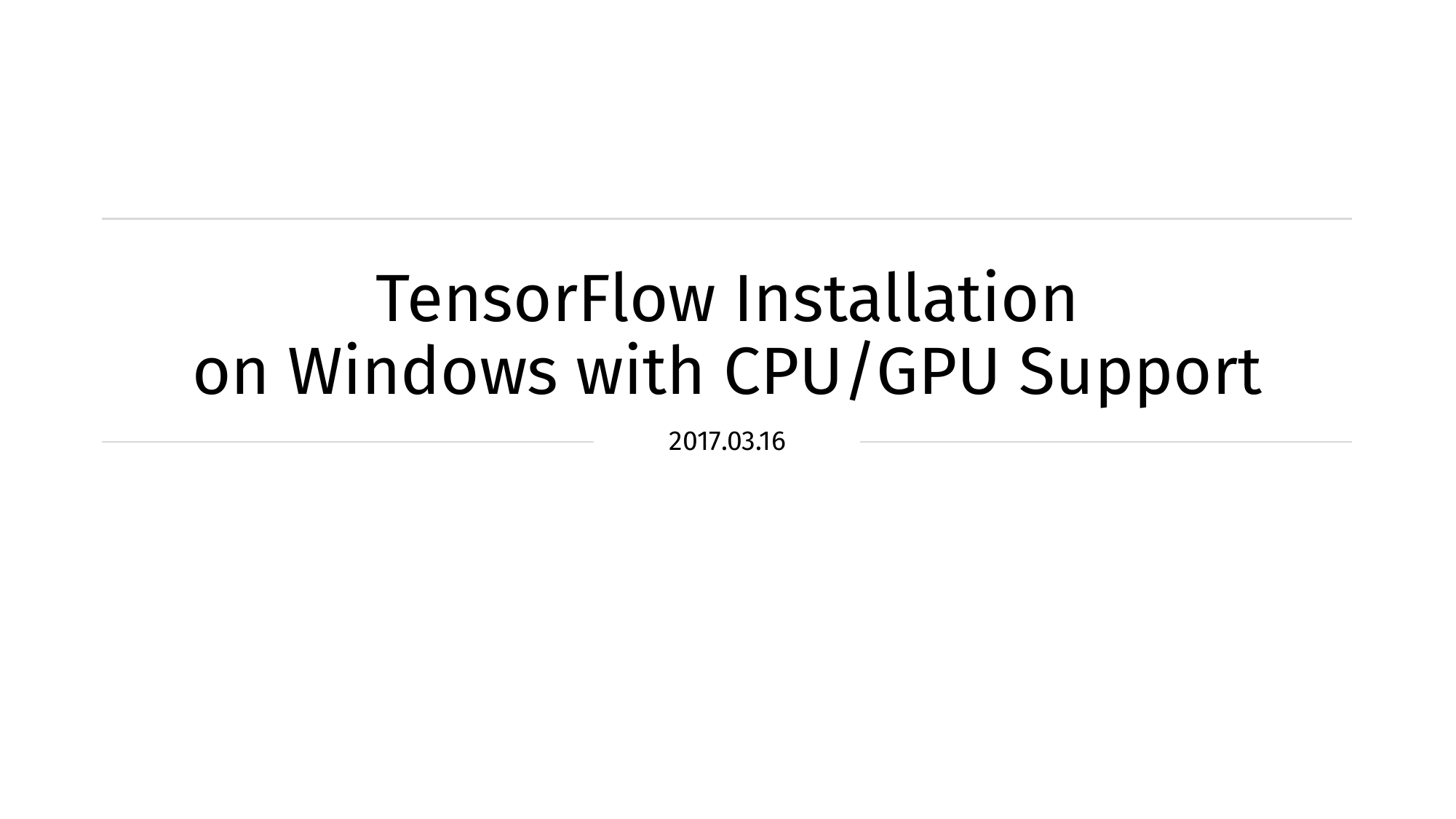

# TensorFlow Installation on Windows with CPU/GPU Support
2017.03.16